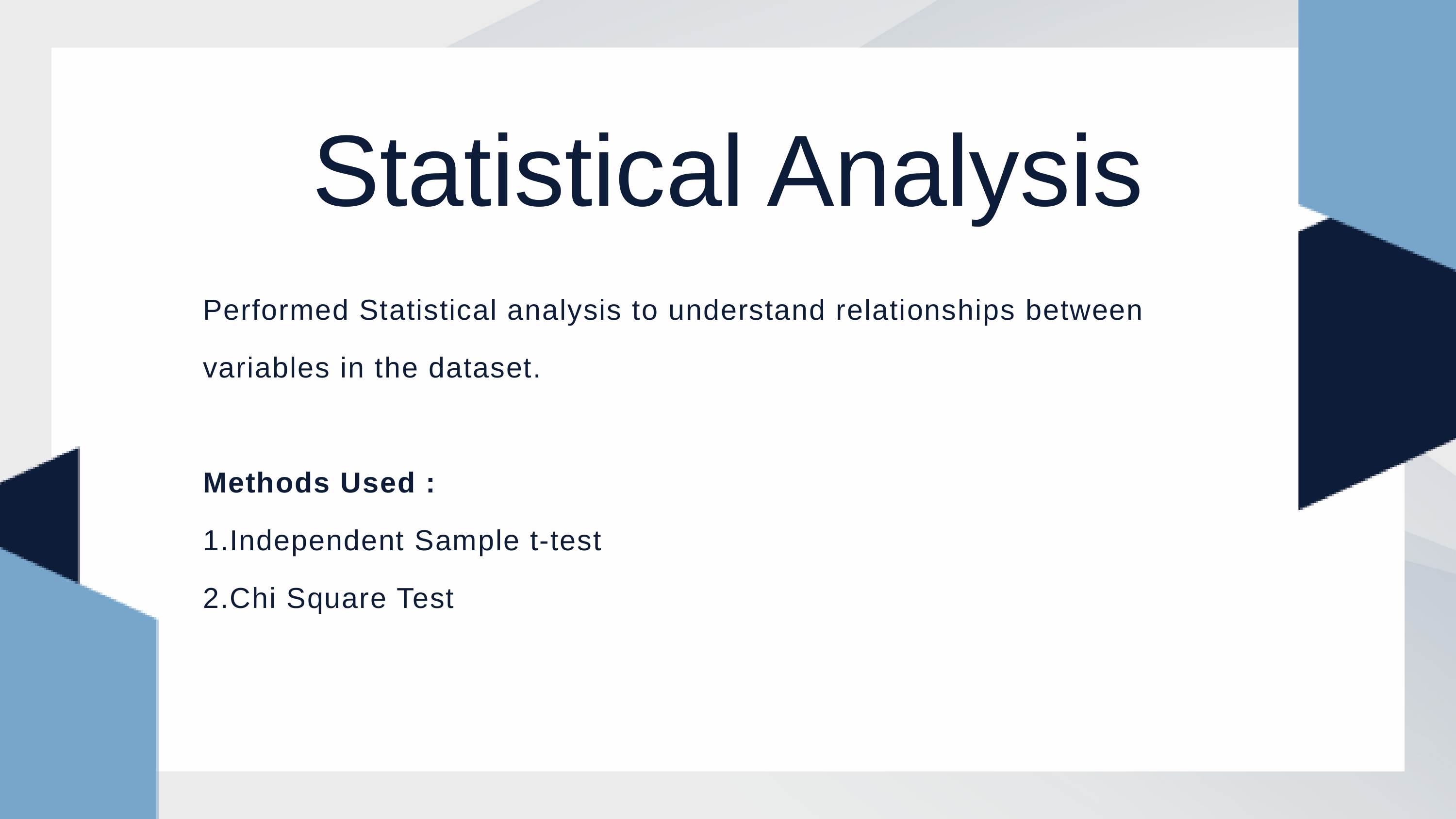

Statistical Analysis
Performed Statistical analysis to understand relationships between variables in the dataset.

Methods Used :
1.Independent Sample t-test
2.Chi Square Test